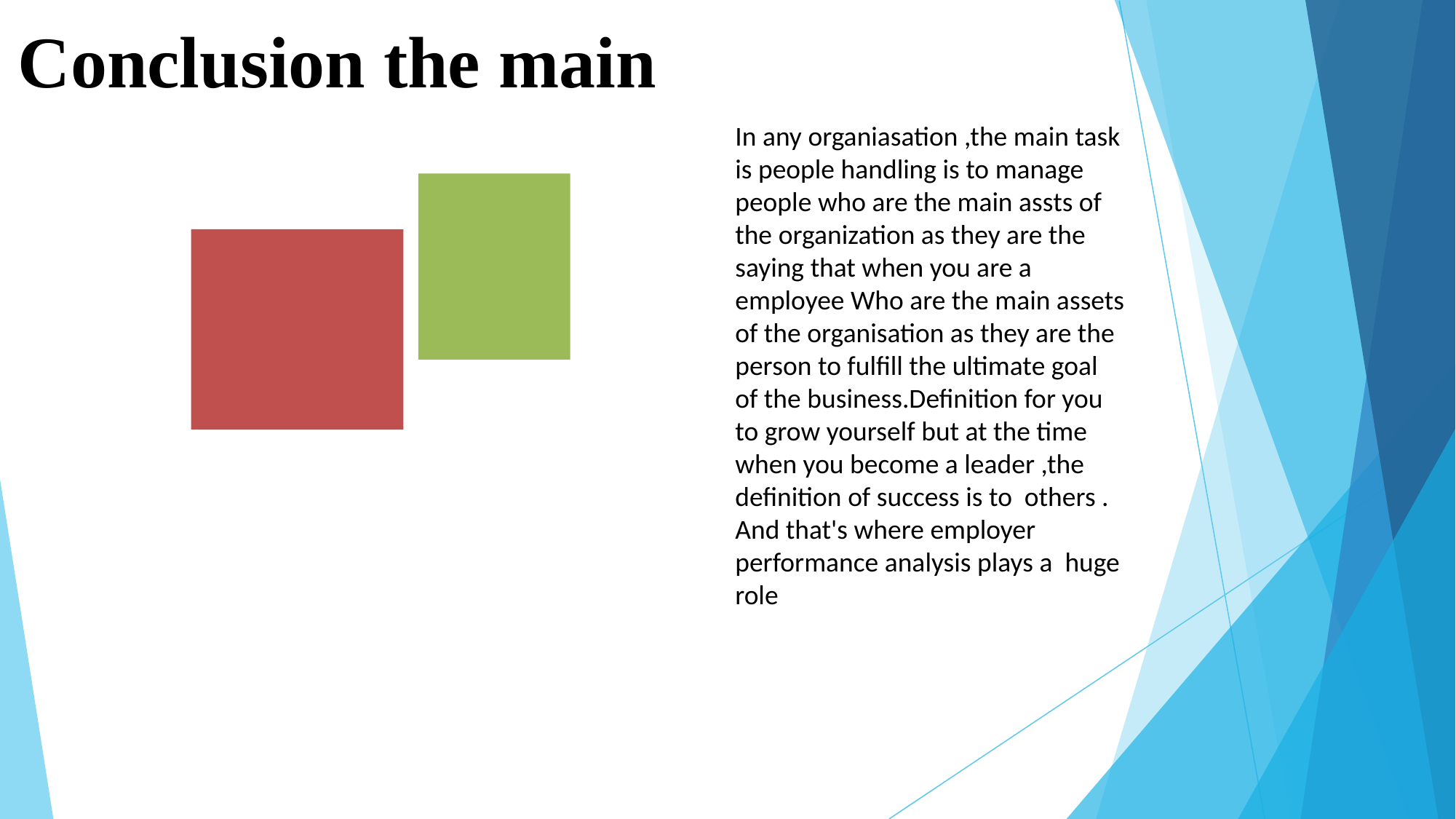

# Conclusion the main
In any organiasation ,the main task is people handling is to manage people who are the main assts of the organization as they are the saying that when you are a employee Who are the main assets of the organisation as they are the person to fulfill the ultimate goal of the business.Definition for you to grow yourself but at the time when you become a leader ,the definition of success is to  others . And that's where employer performance analysis plays a  huge role